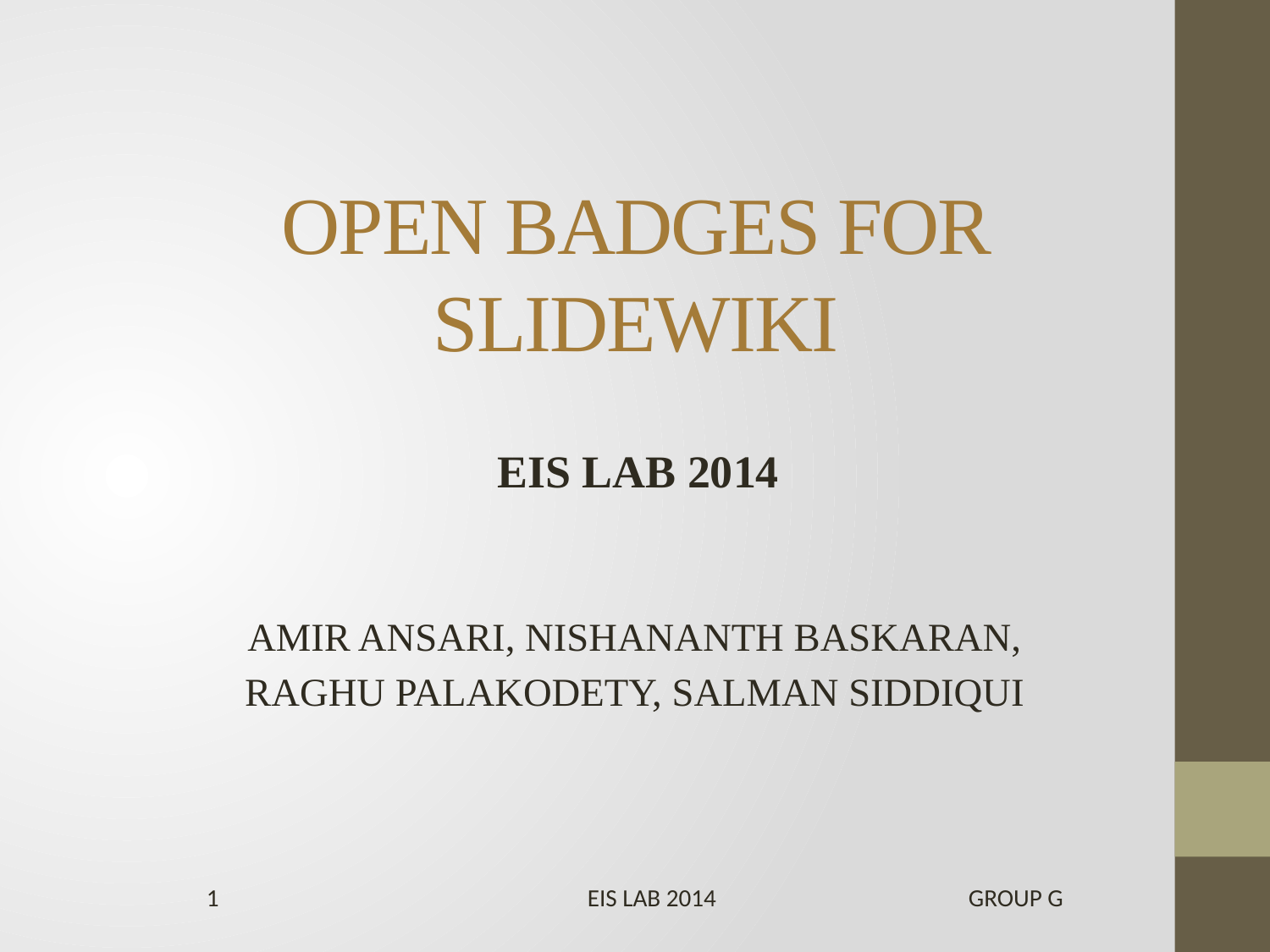

# OPEN BADGES FOR SLIDEWIKI
   EIS LAB 2014

AMIR ANSARI, NISHANANTH BASKARAN,
RAGHU PALAKODETY, SALMAN SIDDIQUI

1			EIS LAB 2014 		GROUP G